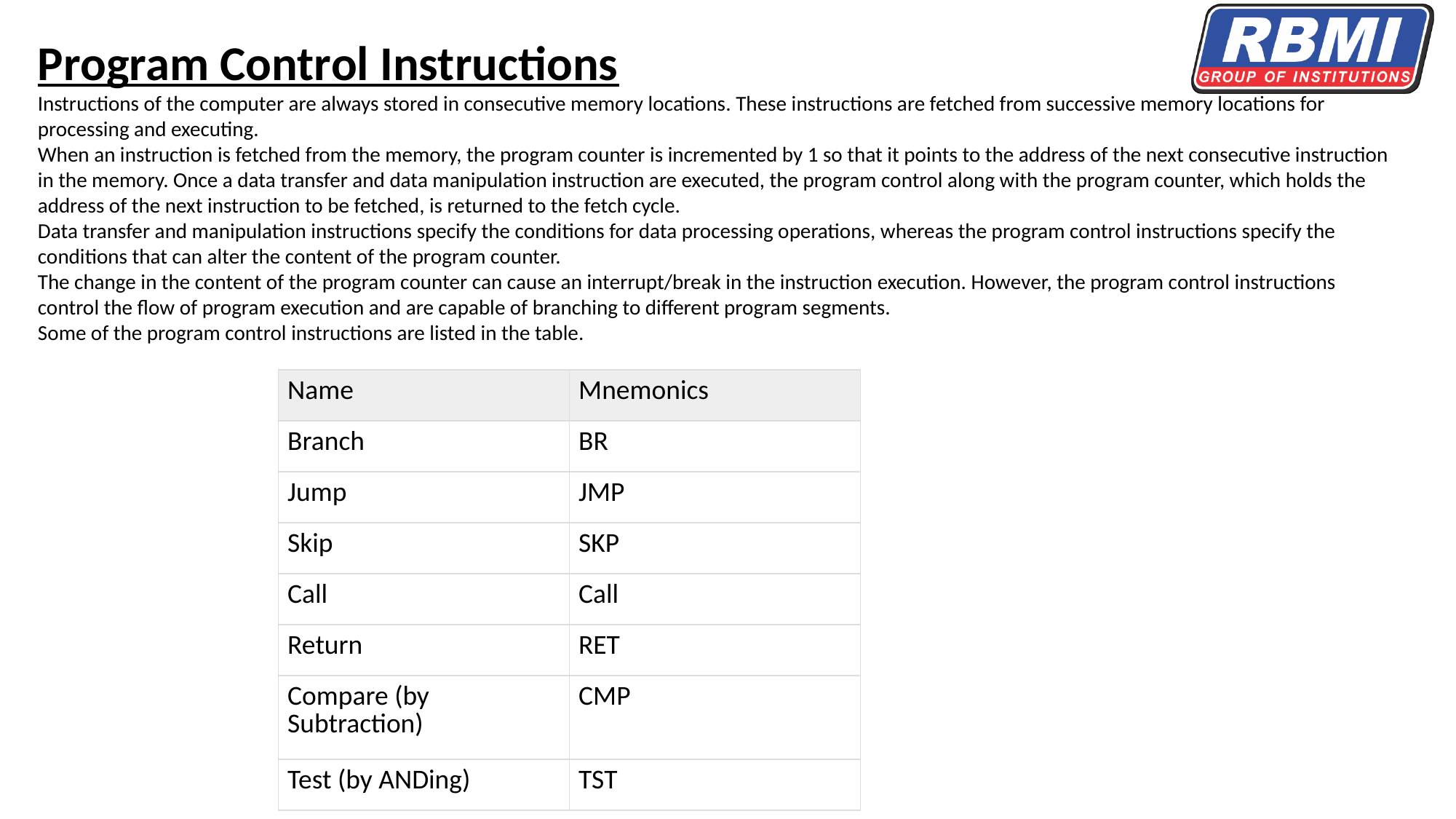

Program Control Instructions
Instructions of the computer are always stored in consecutive memory locations. These instructions are fetched from successive memory locations for processing and executing.
When an instruction is fetched from the memory, the program counter is incremented by 1 so that it points to the address of the next consecutive instruction in the memory. Once a data transfer and data manipulation instruction are executed, the program control along with the program counter, which holds the address of the next instruction to be fetched, is returned to the fetch cycle.
Data transfer and manipulation instructions specify the conditions for data processing operations, whereas the program control instructions specify the conditions that can alter the content of the program counter.
The change in the content of the program counter can cause an interrupt/break in the instruction execution. However, the program control instructions control the flow of program execution and are capable of branching to different program segments.
Some of the program control instructions are listed in the table.

| Name | Mnemonics |
| --- | --- |
| Branch | BR |
| Jump | JMP |
| Skip | SKP |
| Call | Call |
| Return | RET |
| Compare (by Subtraction) | CMP |
| Test (by ANDing) | TST |